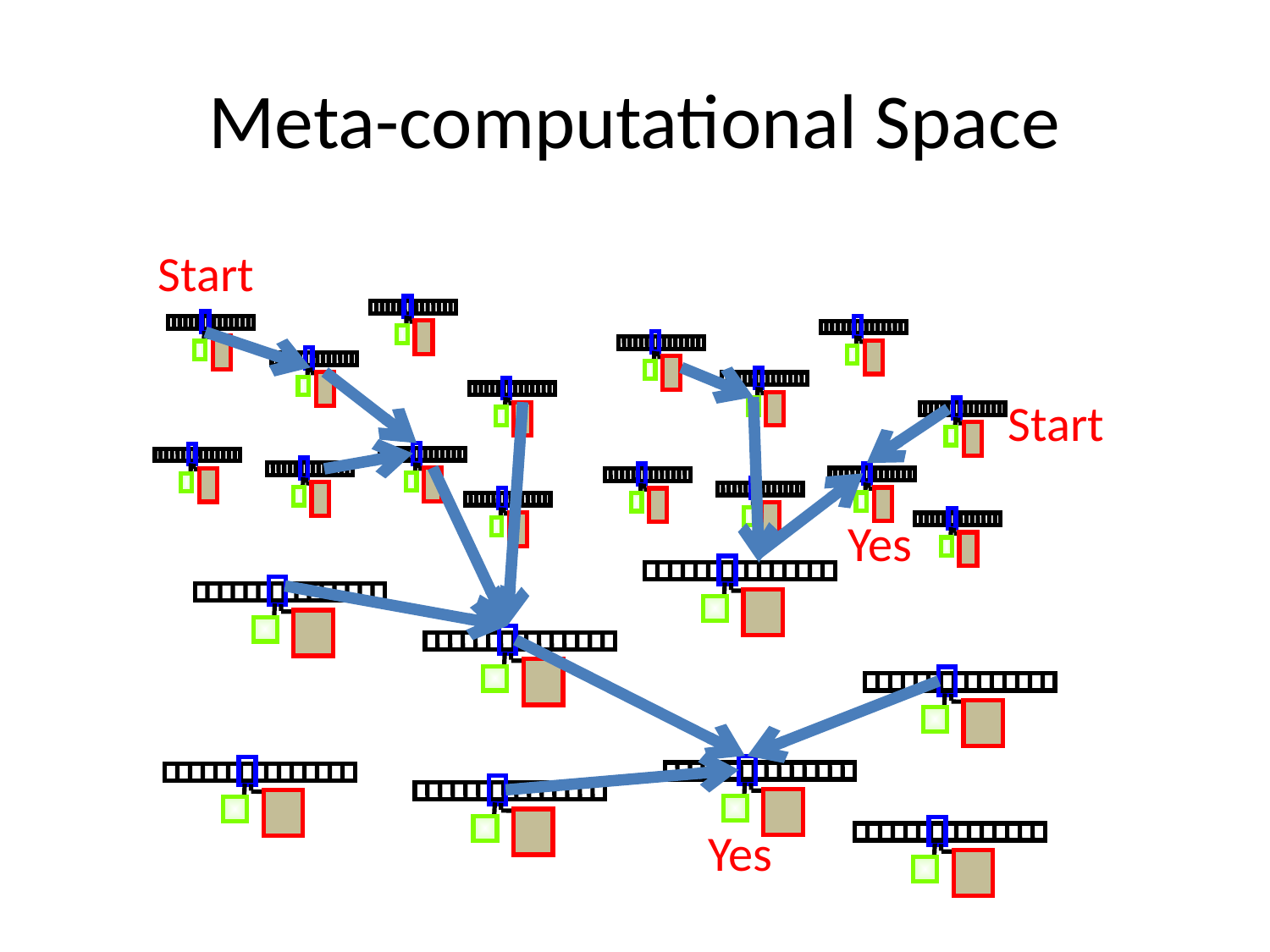

# Meta-computational Space
Start

Start
Yes

Yes